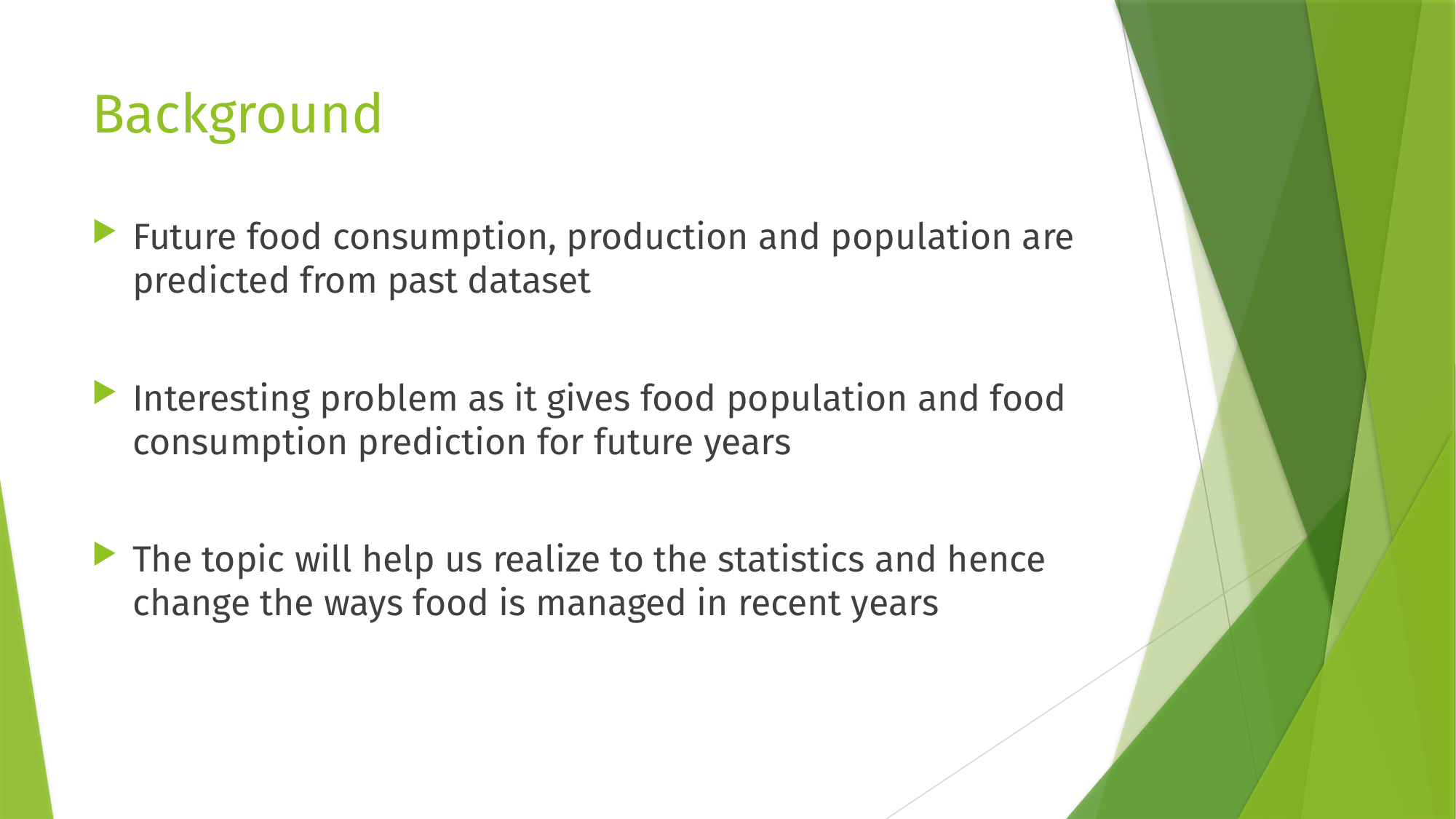

# Background
Future food consumption, production and population are predicted from past dataset

Interesting problem as it gives food population and food consumption prediction for future years

The topic will help us realize to the statistics and hence change the ways food is managed in recent years